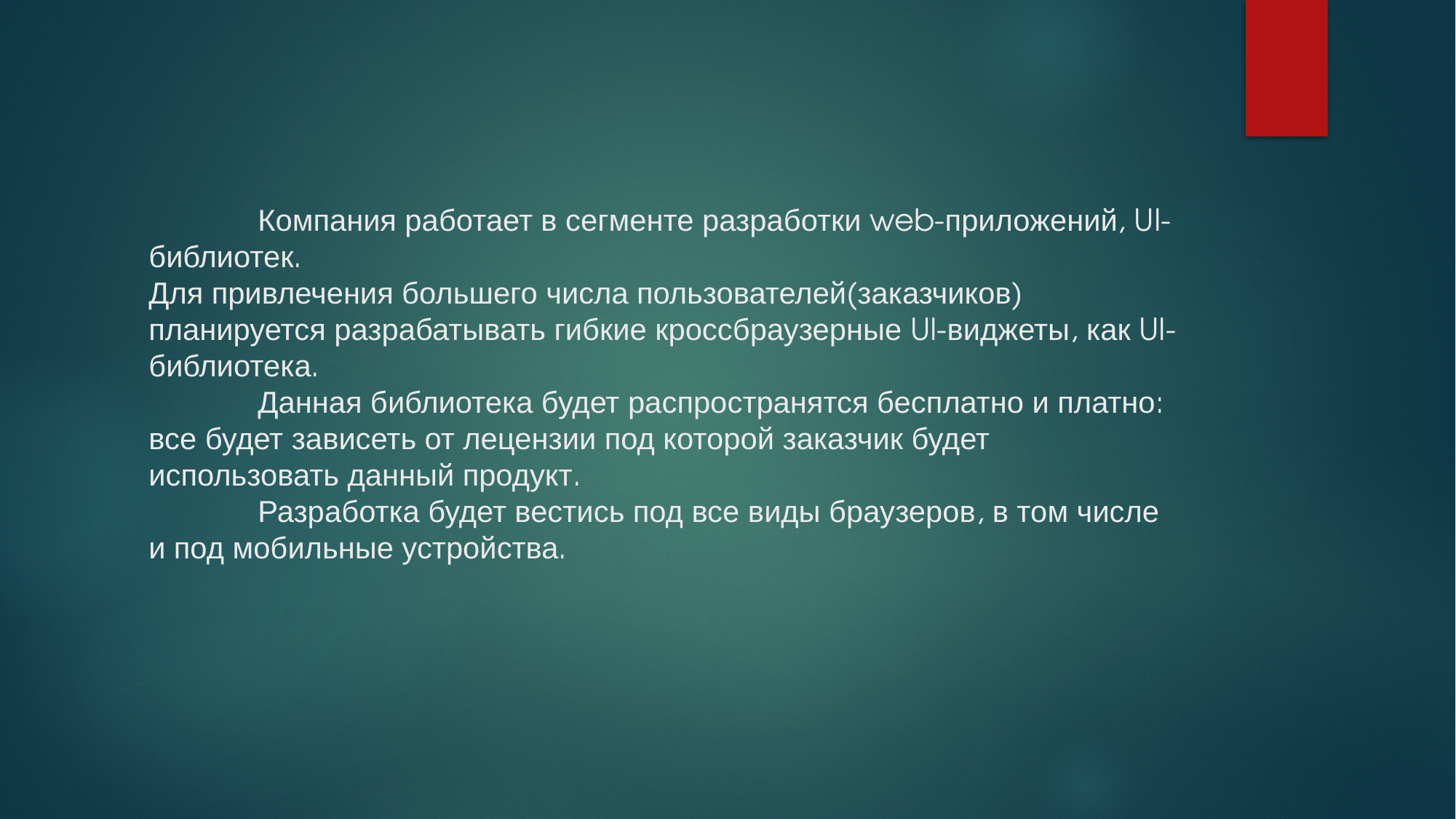

# Компания работает в сегменте разработки web-приложений, UI-библиотек. Для привлечения большего числа пользователей(заказчиков) планируется разрабатывать гибкие кроссбраузерные UI-виджеты, как UI-библиотека. Данная библиотека будет распространятся бесплатно и платно: все будет зависеть от лецензии под которой заказчик будет использовать данный продукт. Разработка будет вестись под все виды браузеров, в том числе и под мобильные устройства.